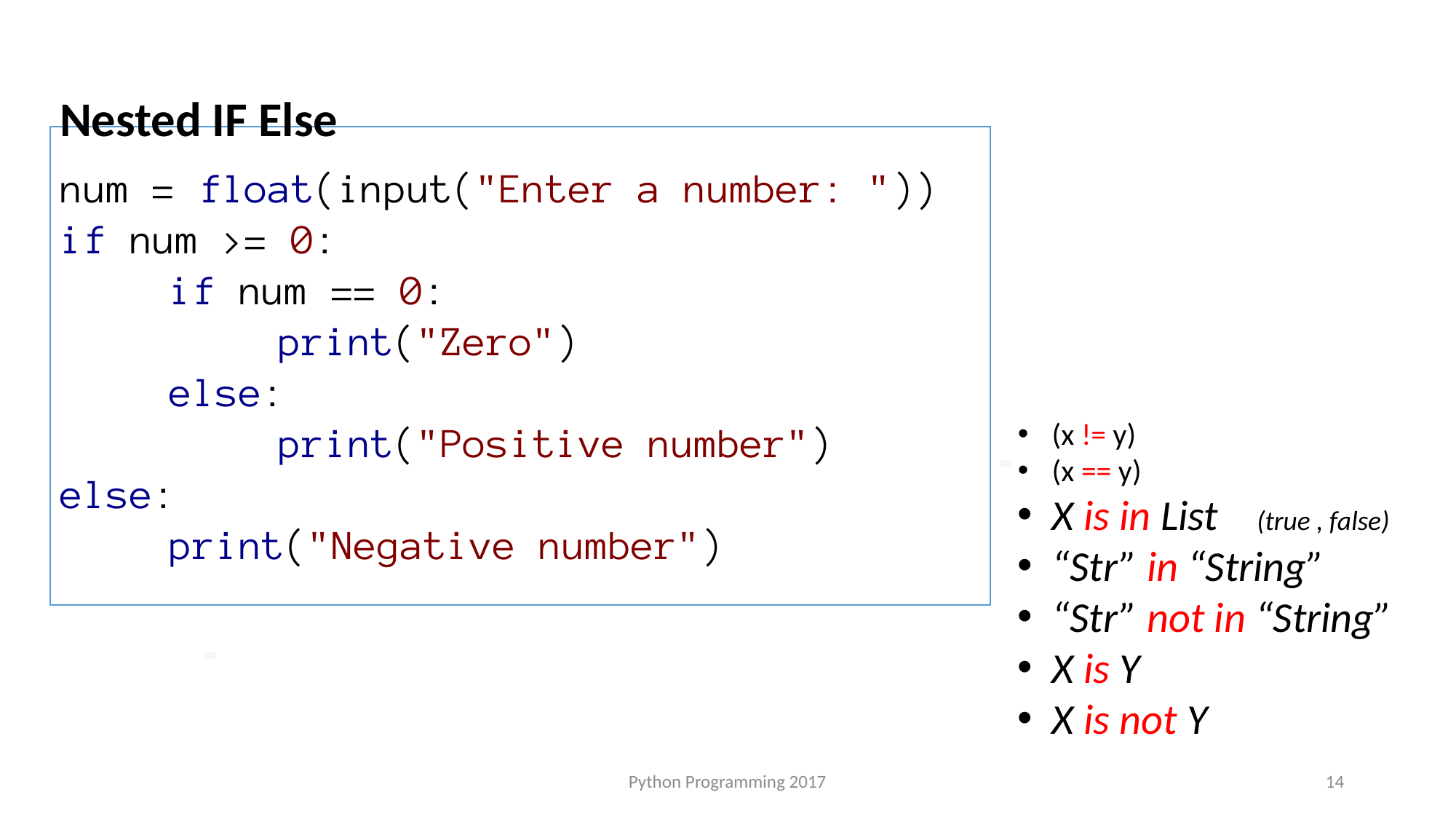

Nested IF Else
num = float(input("Enter a number: "))
if num >= 0:
	if num == 0:
		print("Zero")
	else:
		print("Positive number")
else:
	print("Negative number")
(x != y)
(x == y)
X is in List    (true , false)
“Str” in “String”
“Str” not in “String”
X is Y
X is not Y

Python Programming 2017
14